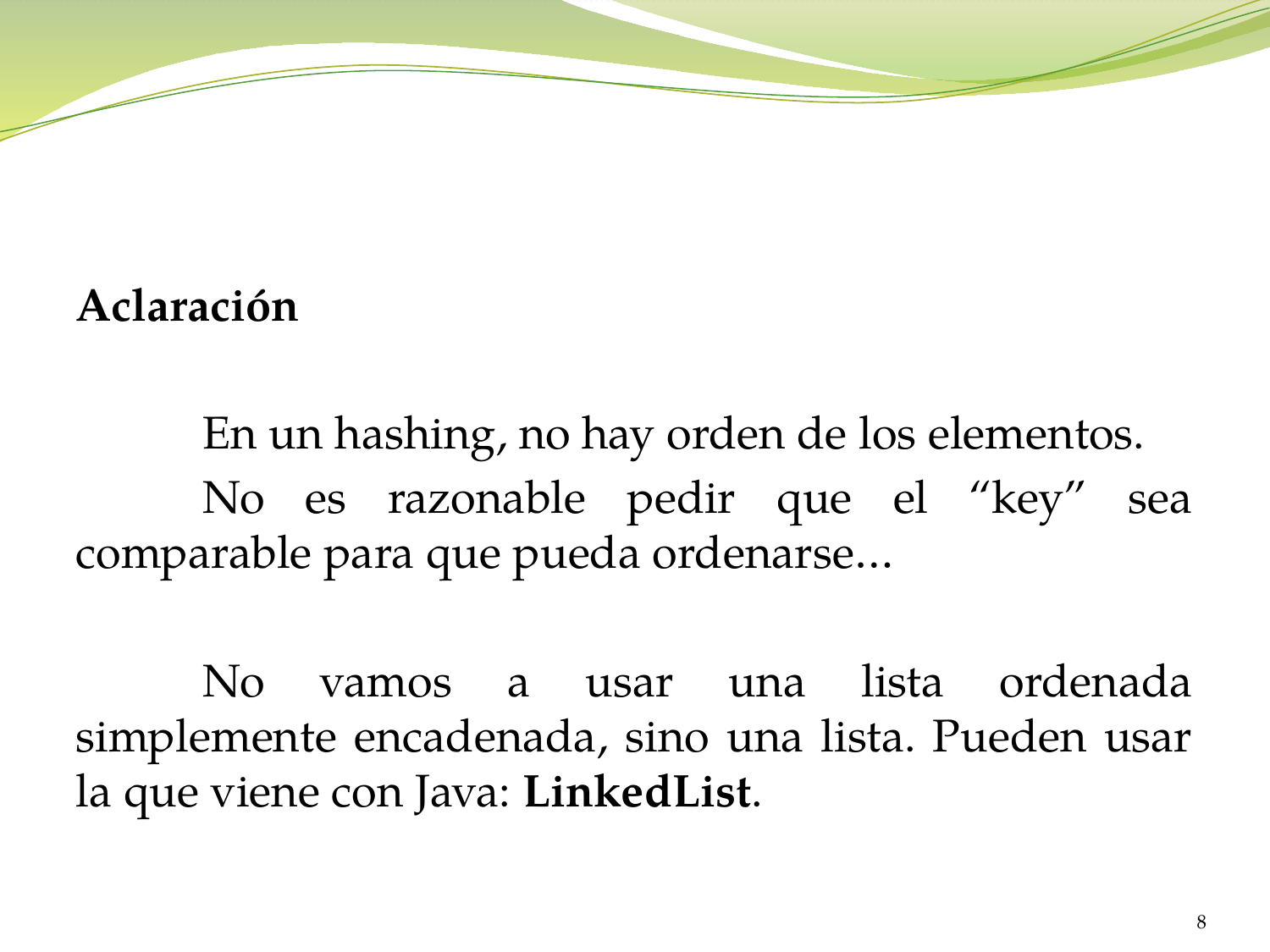

#
Aclaración

	En un hashing, no hay orden de los elementos.
	No es razonable pedir que el “key” sea comparable para que pueda ordenarse…

	No vamos a usar una lista ordenada simplemente encadenada, sino una lista. Pueden usar la que viene con Java: LinkedList.
8